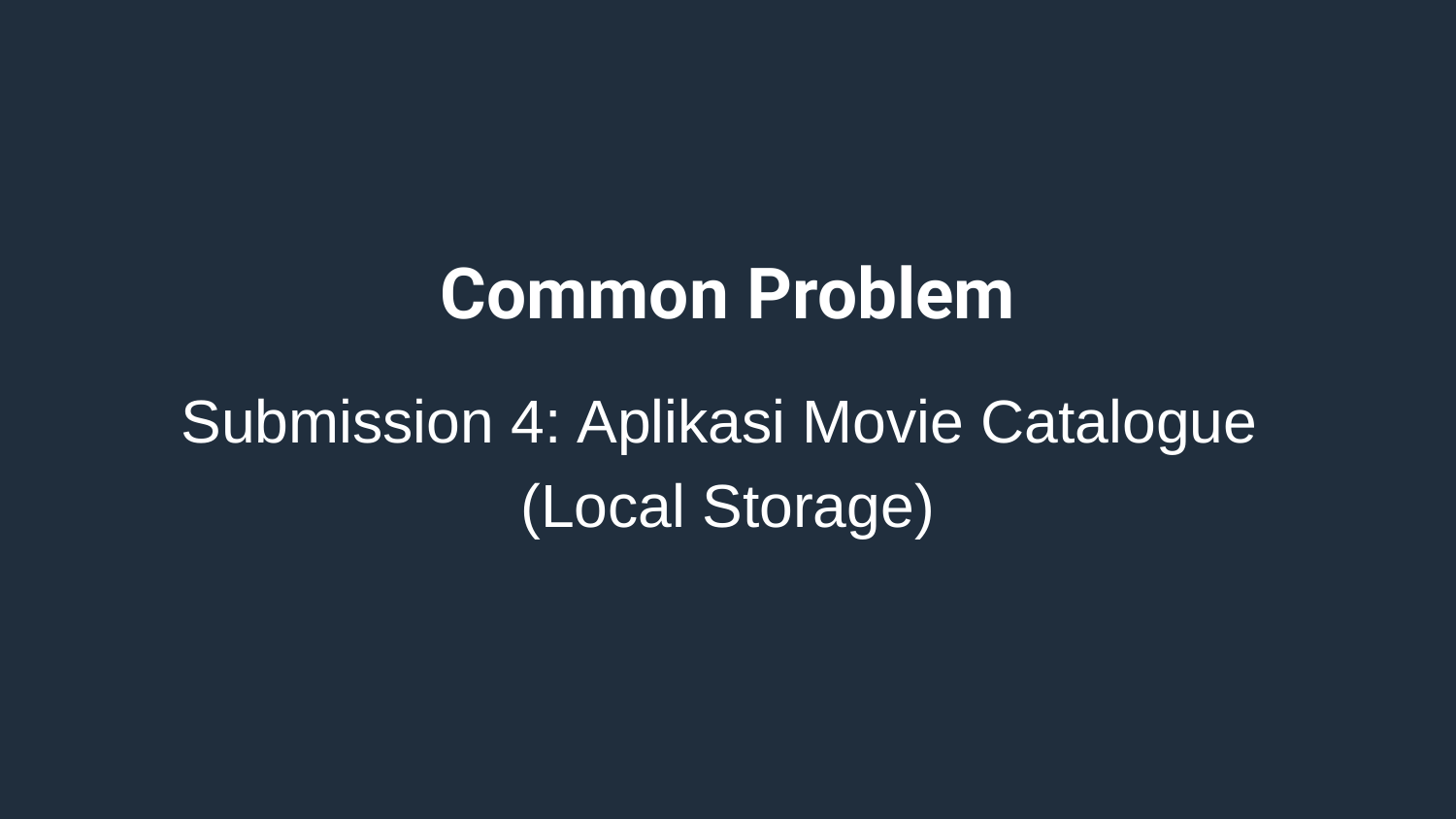

Common Problem

Submission 4: Aplikasi Movie Catalogue
(Local Storage)